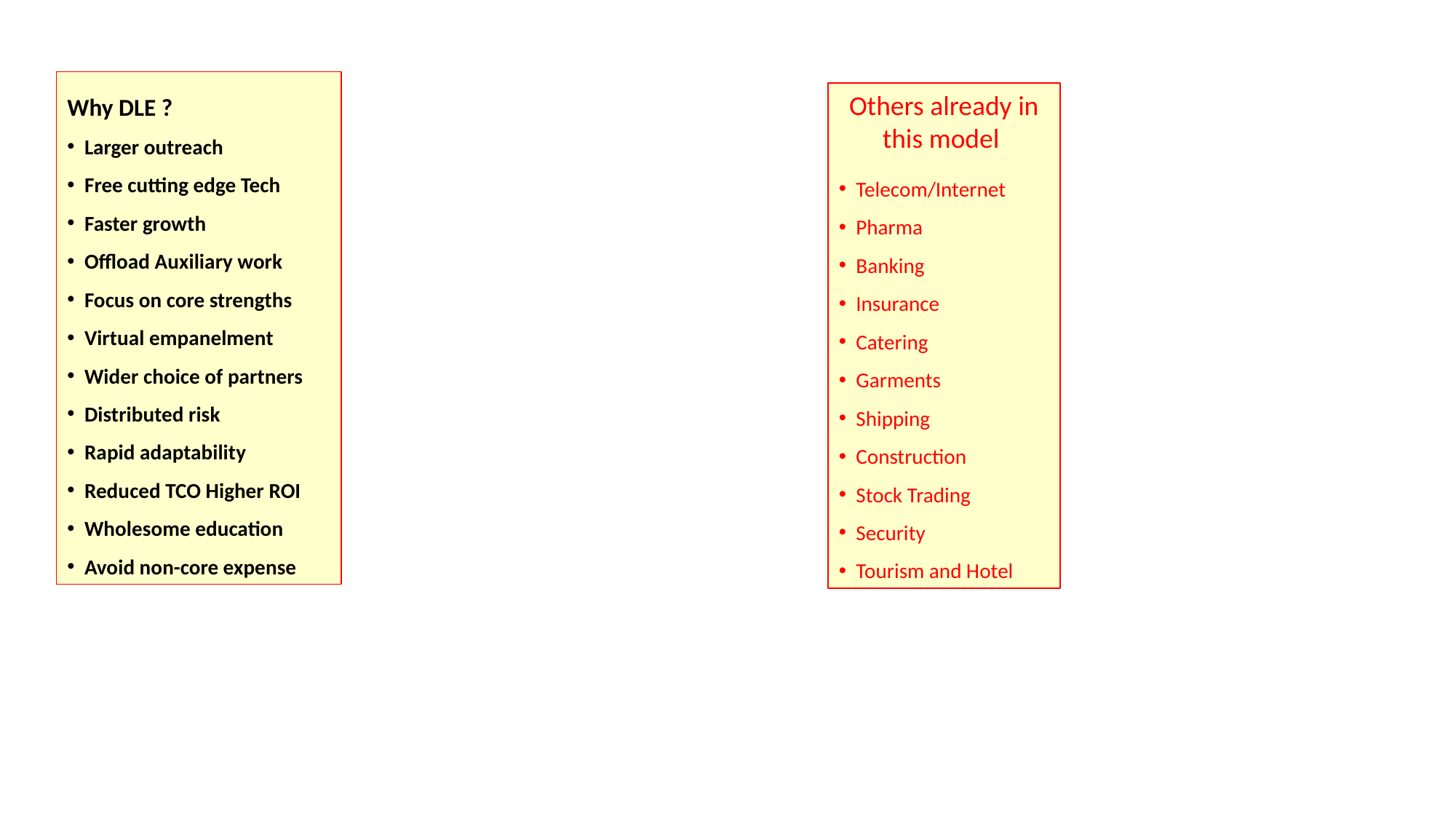

Why DLE ?
Larger outreach
Free cutting edge Tech
Faster growth
Offload Auxiliary work
Focus on core strengths
Virtual empanelment
Wider choice of partners
Distributed risk
Rapid adaptability
Reduced TCO Higher ROI
Wholesome education
Avoid non-core expense
Others already in this model
Telecom/Internet
Pharma
Banking
Insurance
Catering
Garments
Shipping
Construction
Stock Trading
Security
Tourism and Hotel